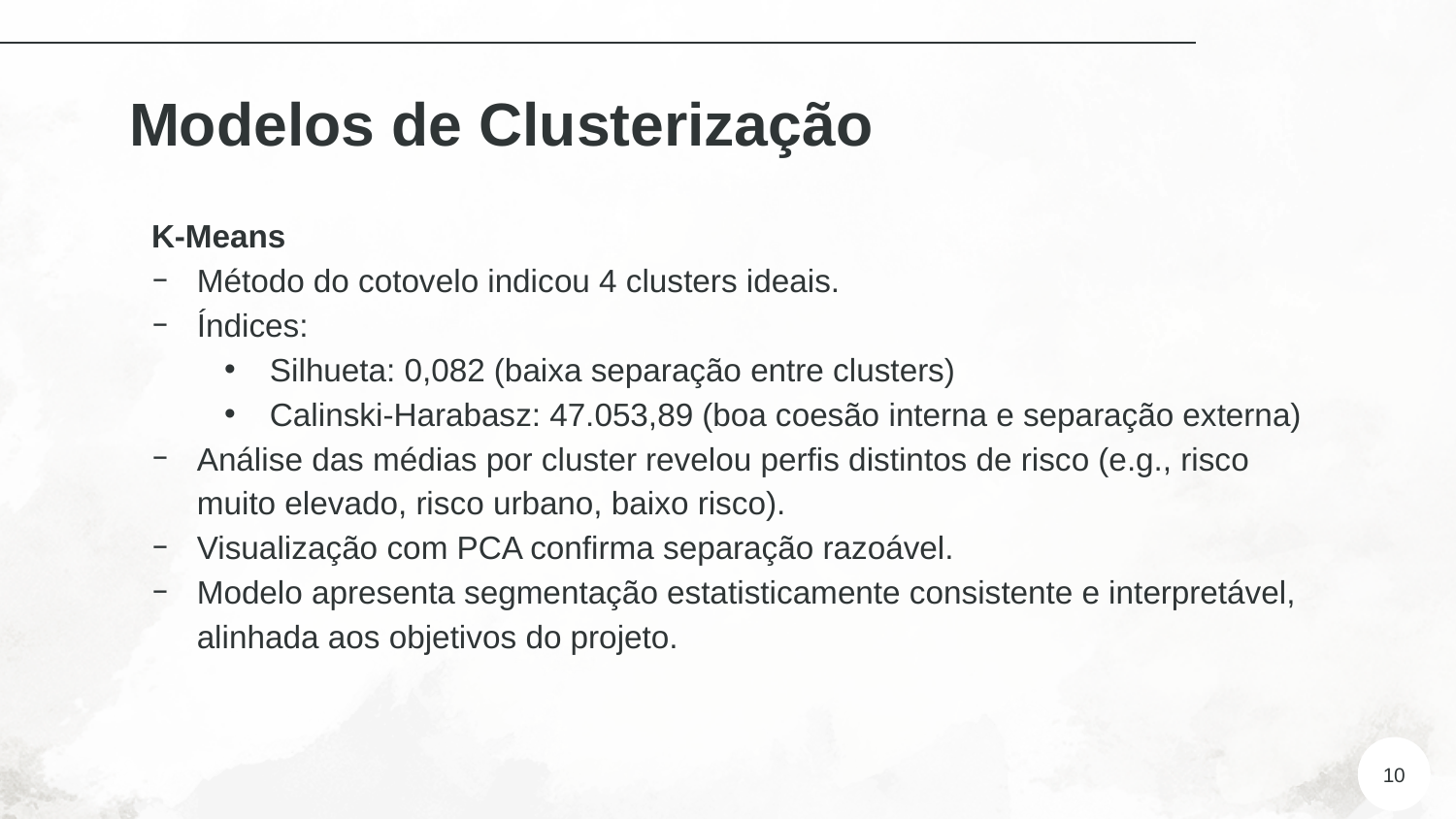

# Modelos de Clusterização
K-Means
Método do cotovelo indicou 4 clusters ideais.
Índices:
Silhueta: 0,082 (baixa separação entre clusters)
Calinski-Harabasz: 47.053,89 (boa coesão interna e separação externa)
Análise das médias por cluster revelou perfis distintos de risco (e.g., risco muito elevado, risco urbano, baixo risco).
Visualização com PCA confirma separação razoável.
Modelo apresenta segmentação estatisticamente consistente e interpretável, alinhada aos objetivos do projeto.
10